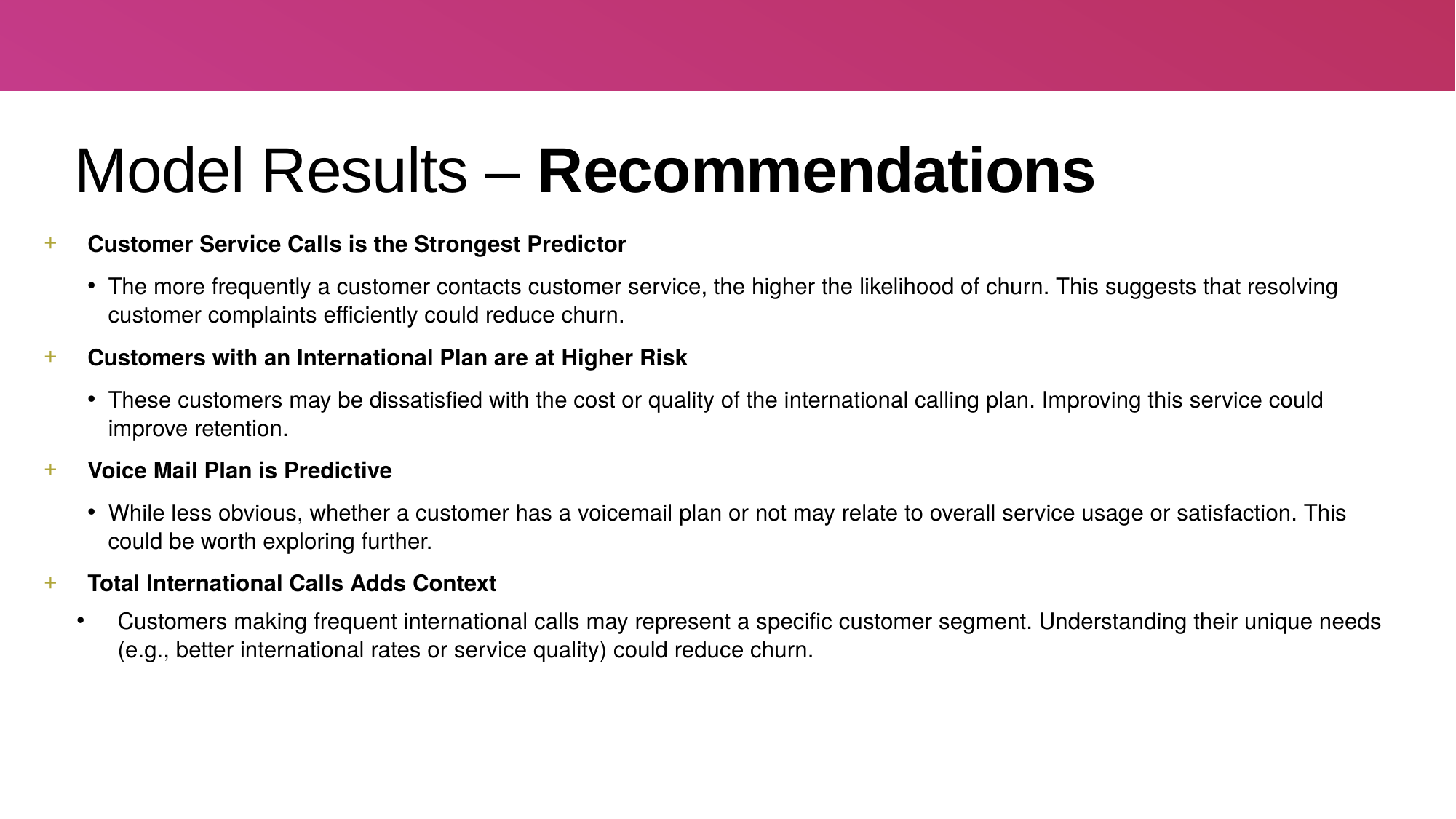

# Model Results – Recommendations
Customer Service Calls is the Strongest Predictor
The more frequently a customer contacts customer service, the higher the likelihood of churn. This suggests that resolving customer complaints efficiently could reduce churn.
Customers with an International Plan are at Higher Risk
These customers may be dissatisfied with the cost or quality of the international calling plan. Improving this service could improve retention.
Voice Mail Plan is Predictive
While less obvious, whether a customer has a voicemail plan or not may relate to overall service usage or satisfaction. This could be worth exploring further.
Total International Calls Adds Context
Customers making frequent international calls may represent a specific customer segment. Understanding their unique needs (e.g., better international rates or service quality) could reduce churn.